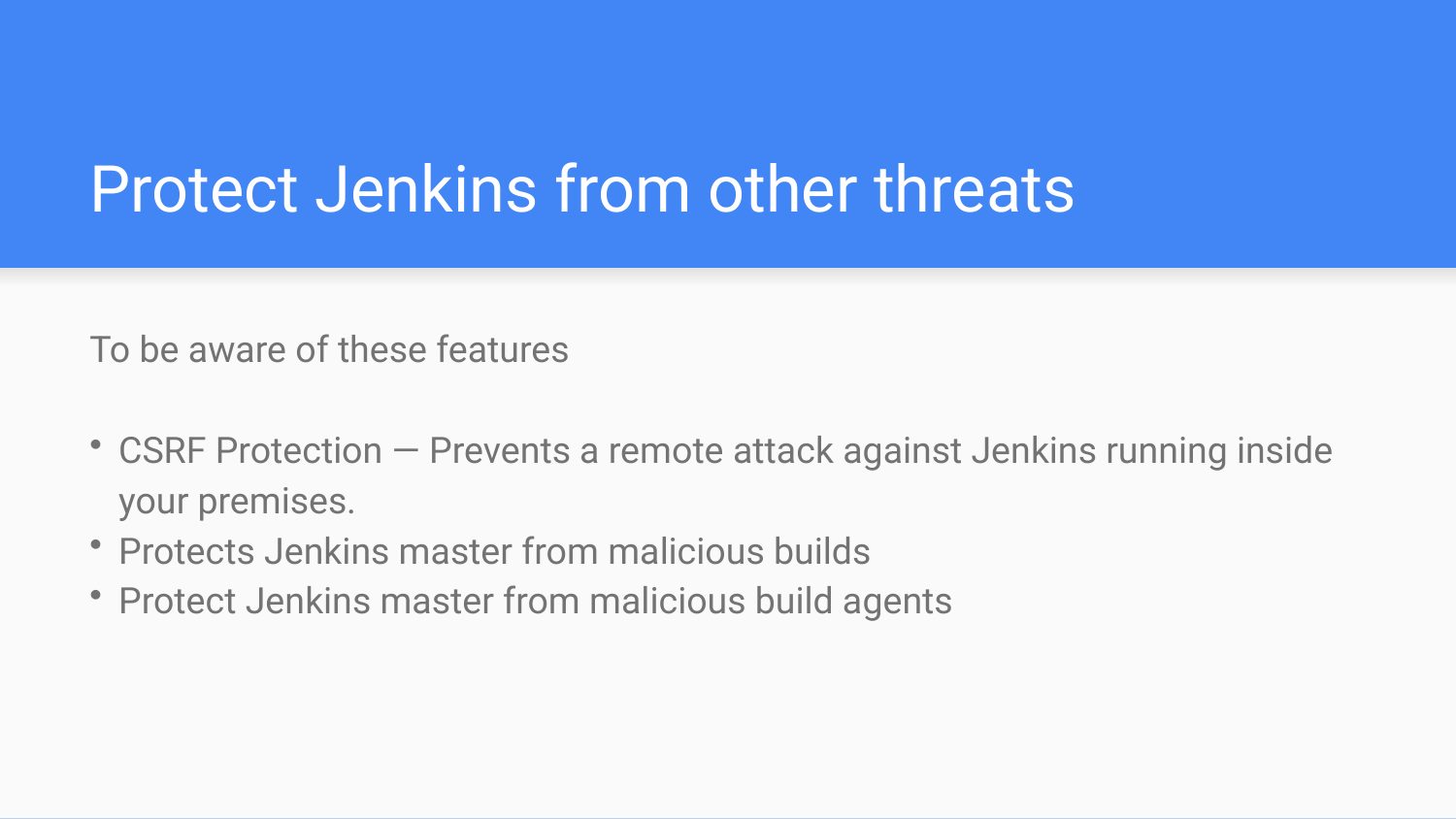

# Protect Jenkins from other threats
To be aware of these features

CSRF Protection — Prevents a remote attack against Jenkins running inside your premises.
Protects Jenkins master from malicious builds
Protect Jenkins master from malicious build agents